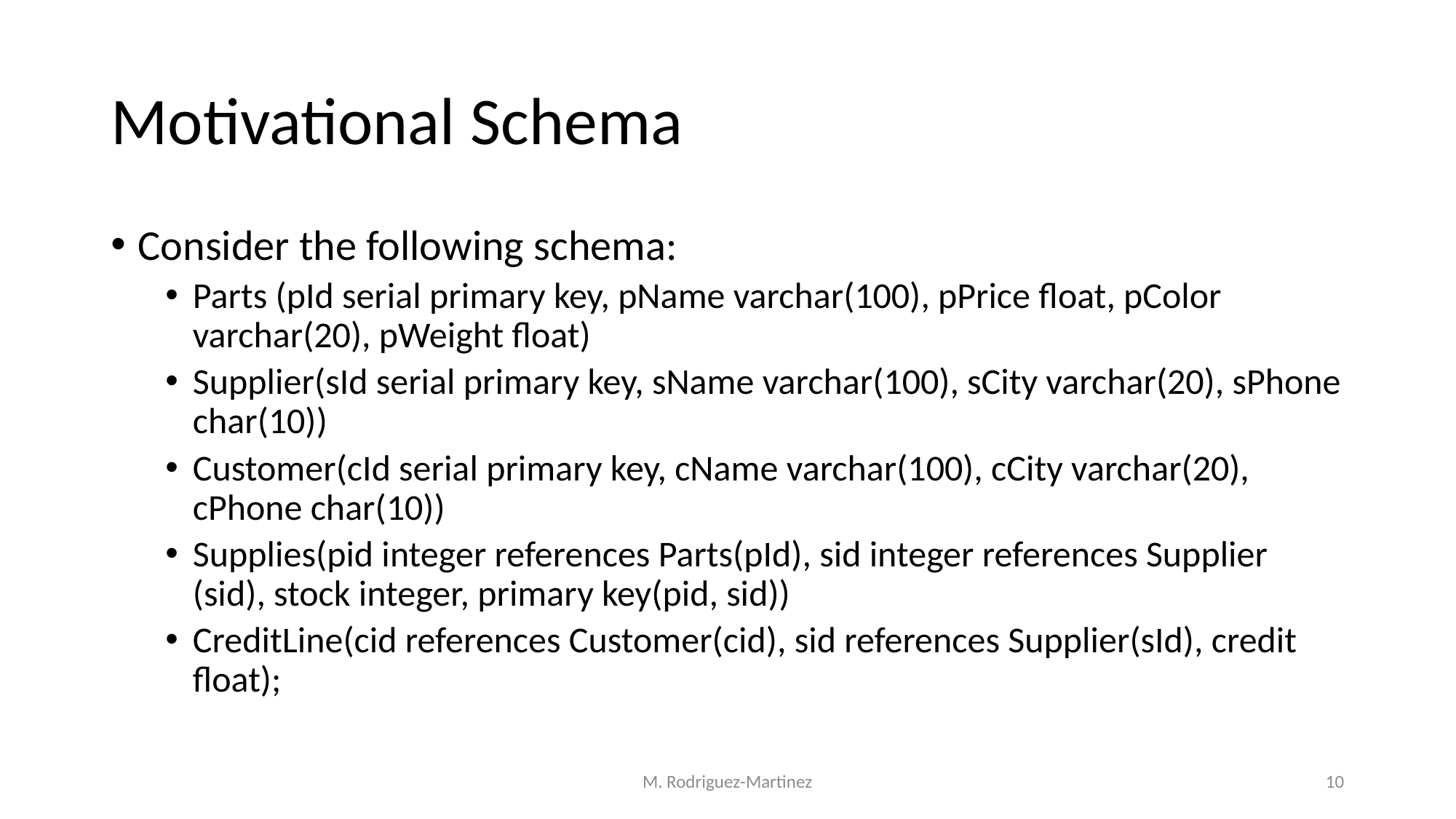

# Motivational Schema
Consider the following schema:
Parts (pId serial primary key, pName varchar(100), pPrice float, pColor varchar(20), pWeight float)
Supplier(sId serial primary key, sName varchar(100), sCity varchar(20), sPhone char(10))
Customer(cId serial primary key, cName varchar(100), cCity varchar(20), cPhone char(10))
Supplies(pid integer references Parts(pId), sid integer references Supplier (sid), stock integer, primary key(pid, sid))
CreditLine(cid references Customer(cid), sid references Supplier(sId), credit float);
M. Rodriguez-Martinez
10